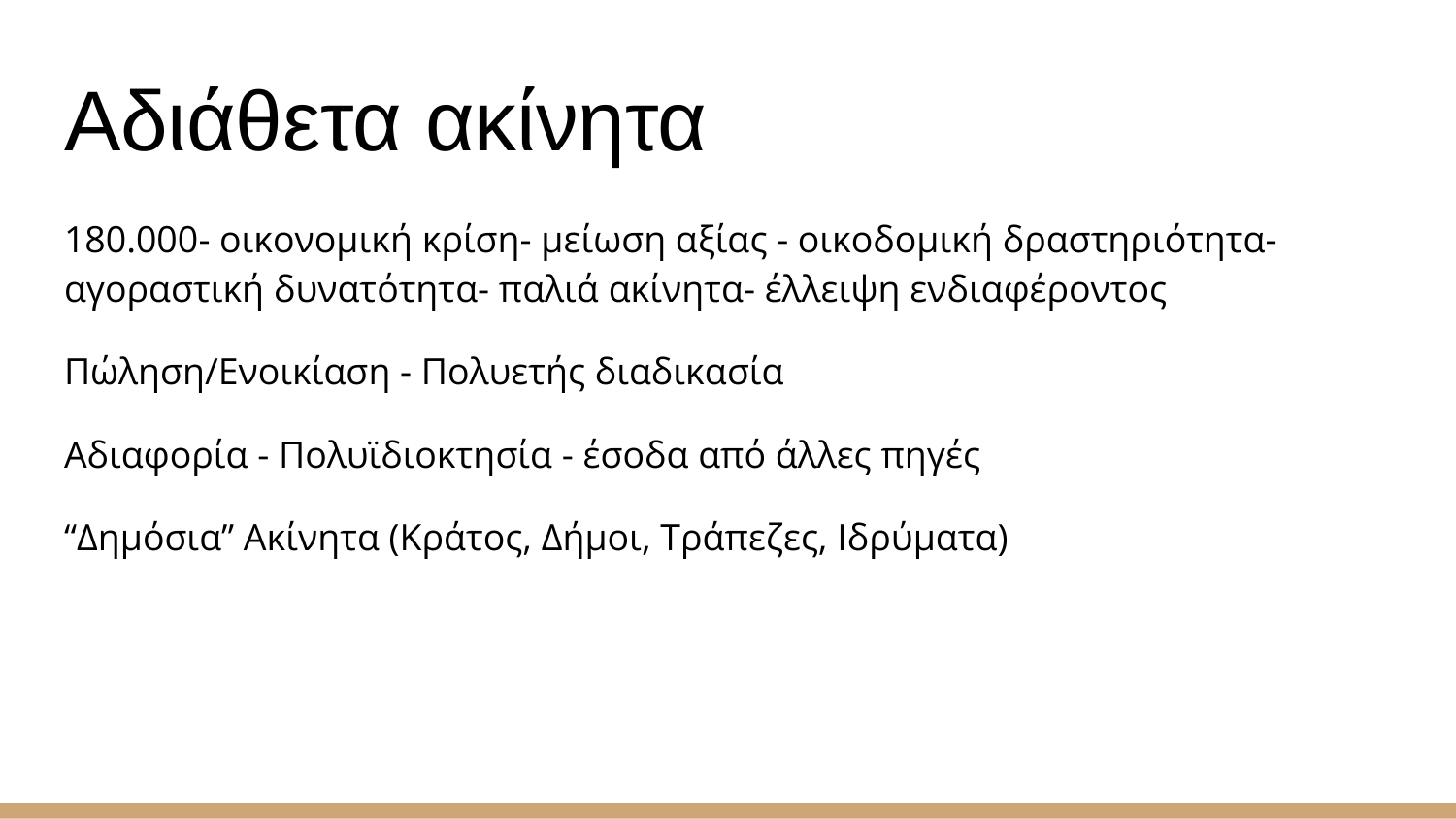

# Αδιάθετα ακίνητα
180.000- οικονομική κρίση- μείωση αξίας - οικοδομική δραστηριότητα- αγοραστική δυνατότητα- παλιά ακίνητα- έλλειψη ενδιαφέροντος
Πώληση/Ενοικίαση - Πολυετής διαδικασία
Αδιαφορία - Πολυϊδιοκτησία - έσοδα από άλλες πηγές
“Δημόσια” Ακίνητα (Κράτος, Δήμοι, Τράπεζες, Ιδρύματα)